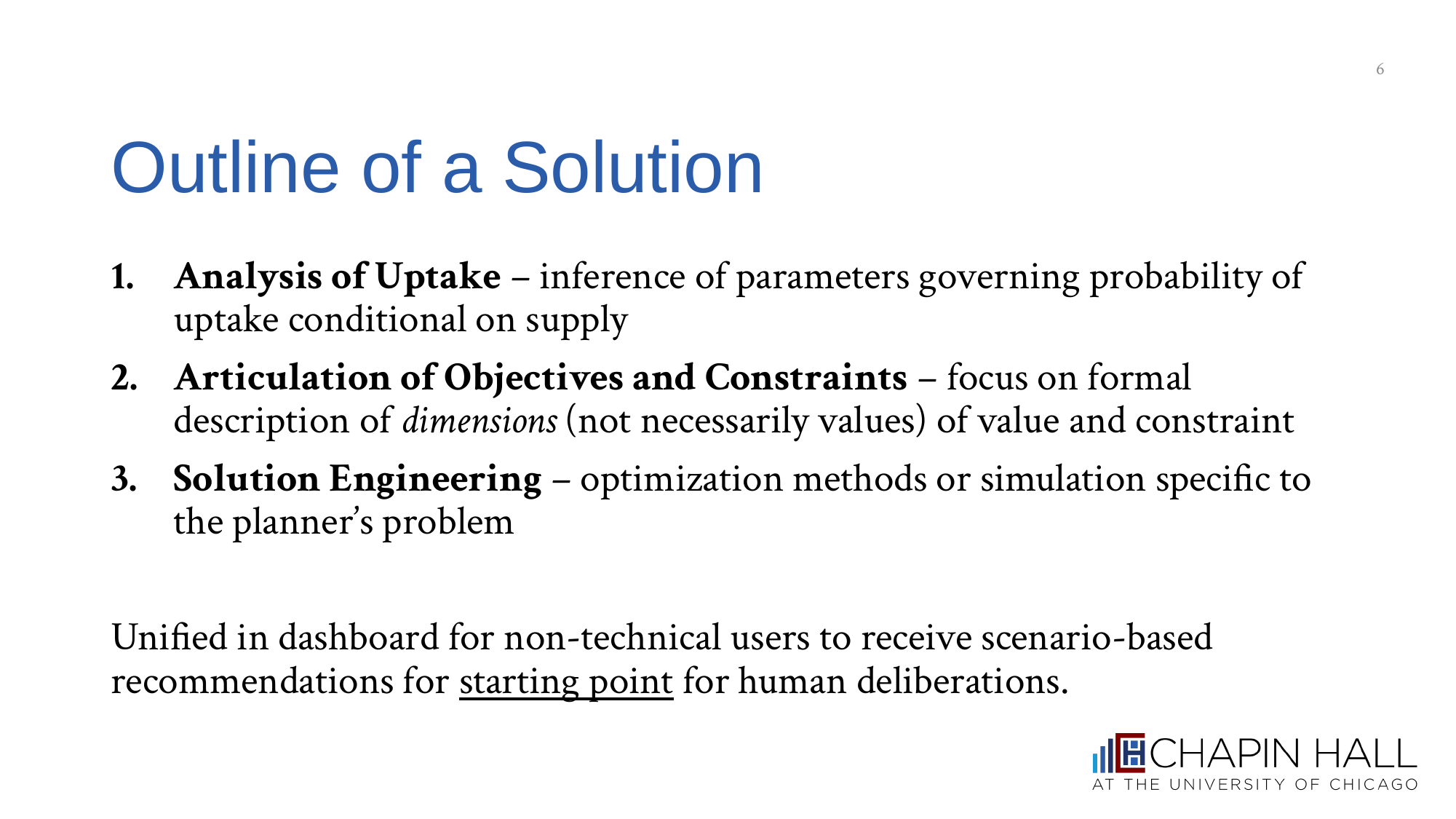

6
# Outline of a Solution
Analysis of Uptake – inference of parameters governing probability of uptake conditional on supply
Articulation of Objectives and Constraints – focus on formal description of dimensions (not necessarily values) of value and constraint
Solution Engineering – optimization methods or simulation specific to the planner’s problem

Unified in dashboard for non-technical users to receive scenario-based recommendations for starting point for human deliberations.